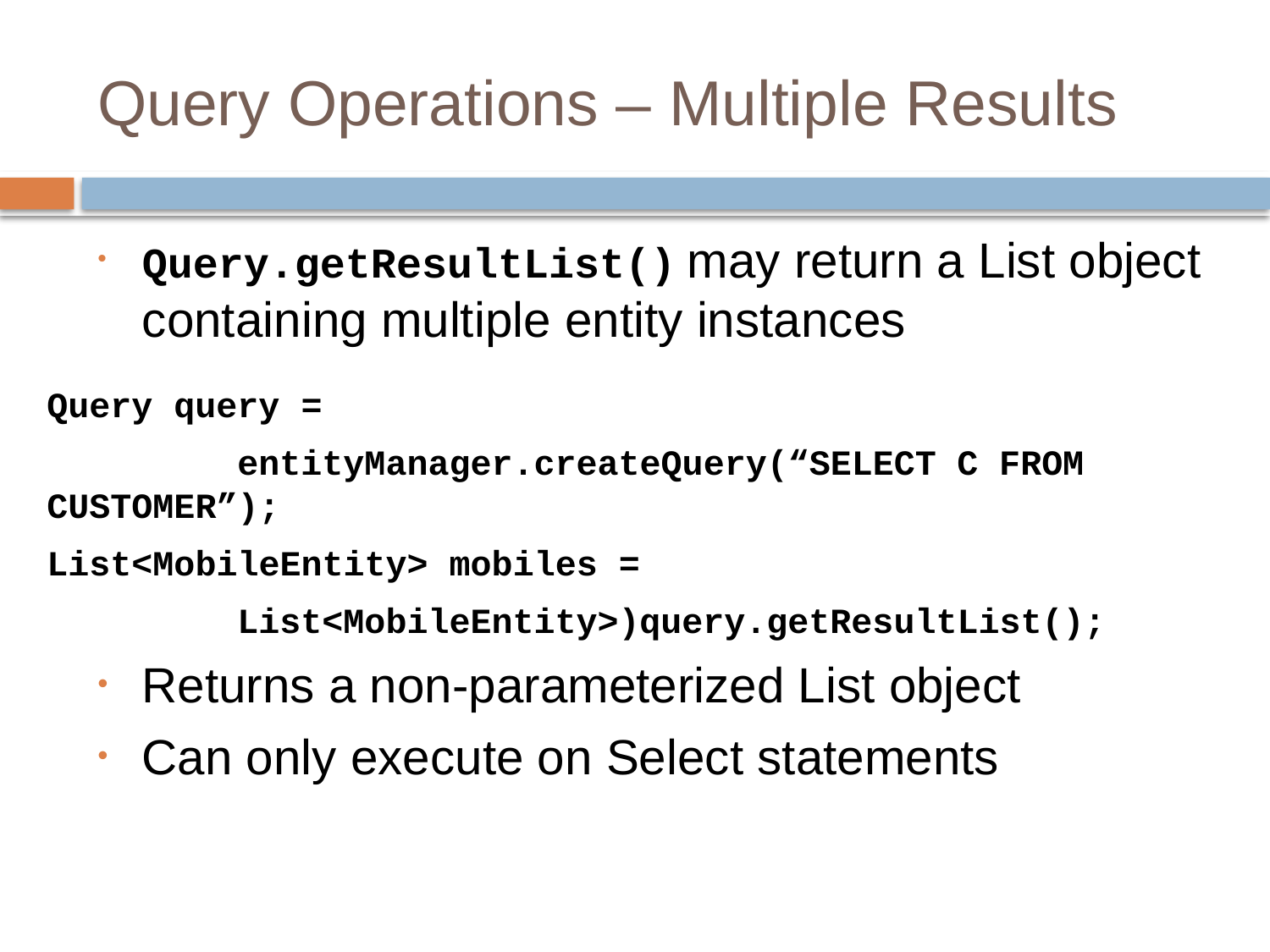

# Query Operations – Multiple Results
Query.getResultList() may return a List object containing multiple entity instances

Returns a non-parameterized List object
Can only execute on Select statements
Query query =
	   entityManager.createQuery(“SELECT C FROM CUSTOMER”);
List<MobileEntity> mobiles =
	   List<MobileEntity>)query.getResultList();